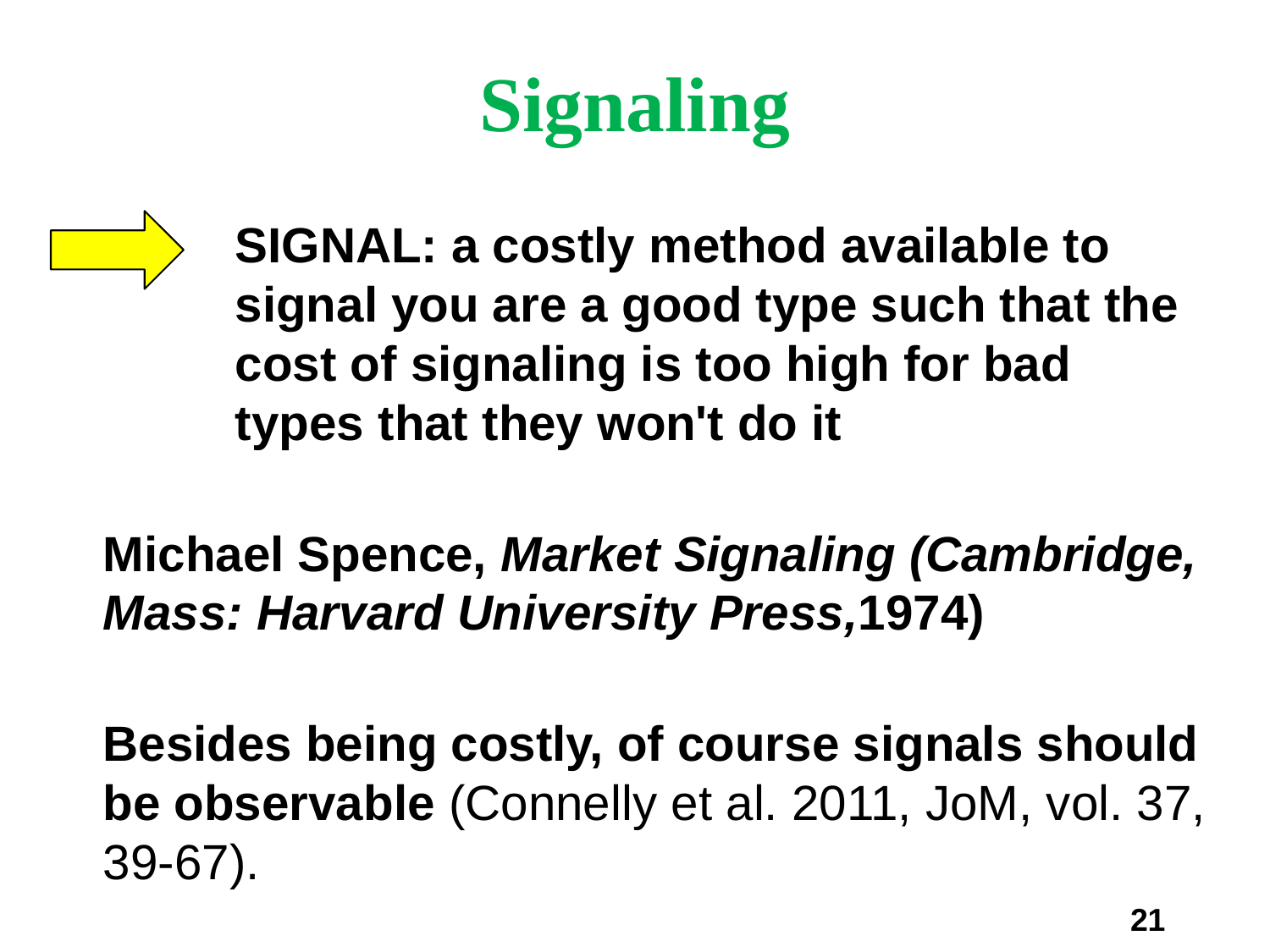

# Signaling
SIGNAL: a costly method available to signal you are a good type such that the cost of signaling is too high for bad types that they won't do it

Michael Spence, Market Signaling (Cambridge, Mass: Harvard University Press,1974)
Besides being costly, of course signals should be observable (Connelly et al. 2011, JoM, vol. 37, 39-67).